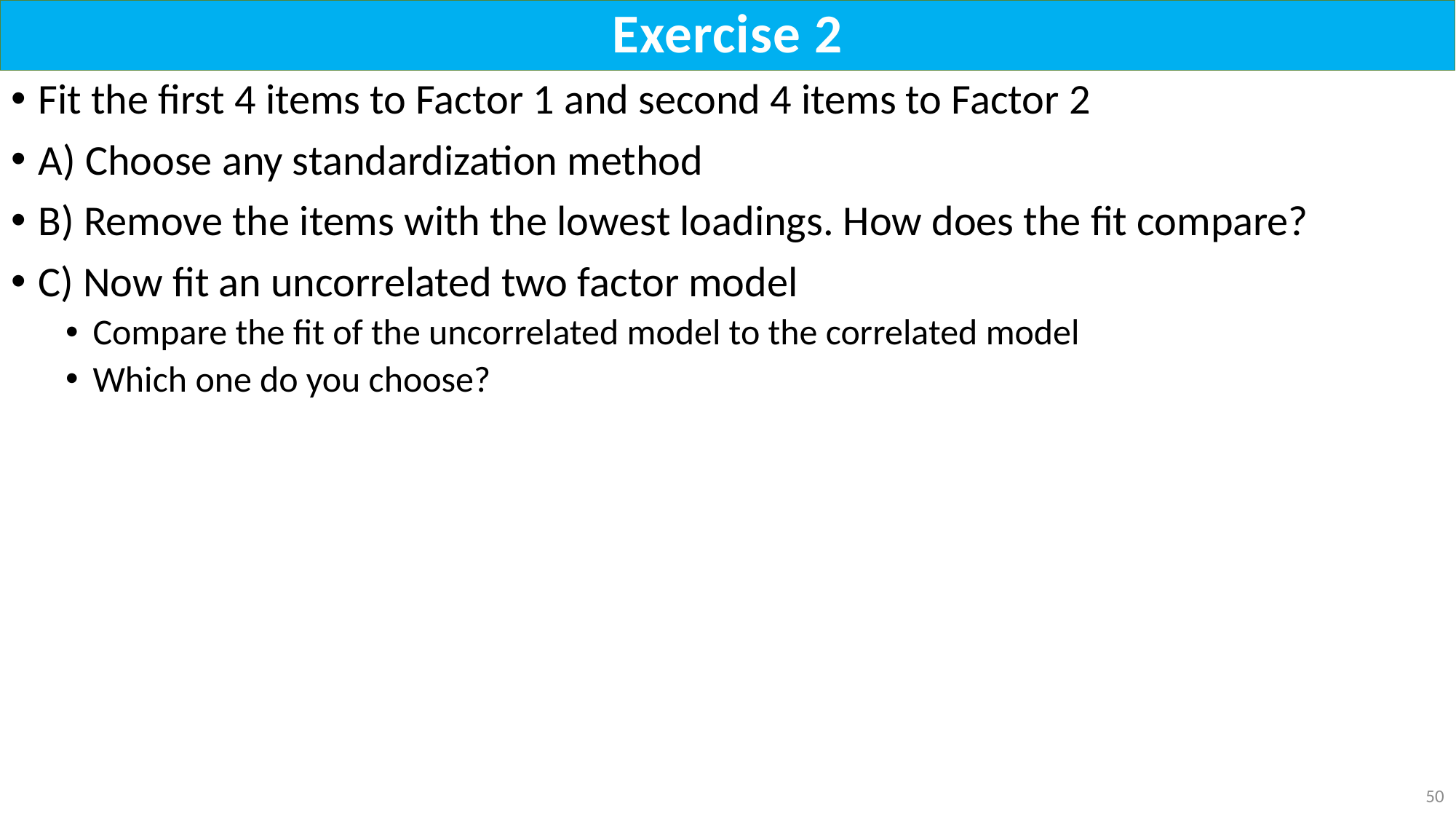

# Exercise 2
Fit the first 4 items to Factor 1 and second 4 items to Factor 2
A) Choose any standardization method
B) Remove the items with the lowest loadings. How does the fit compare?
C) Now fit an uncorrelated two factor model
Compare the fit of the uncorrelated model to the correlated model
Which one do you choose?
50